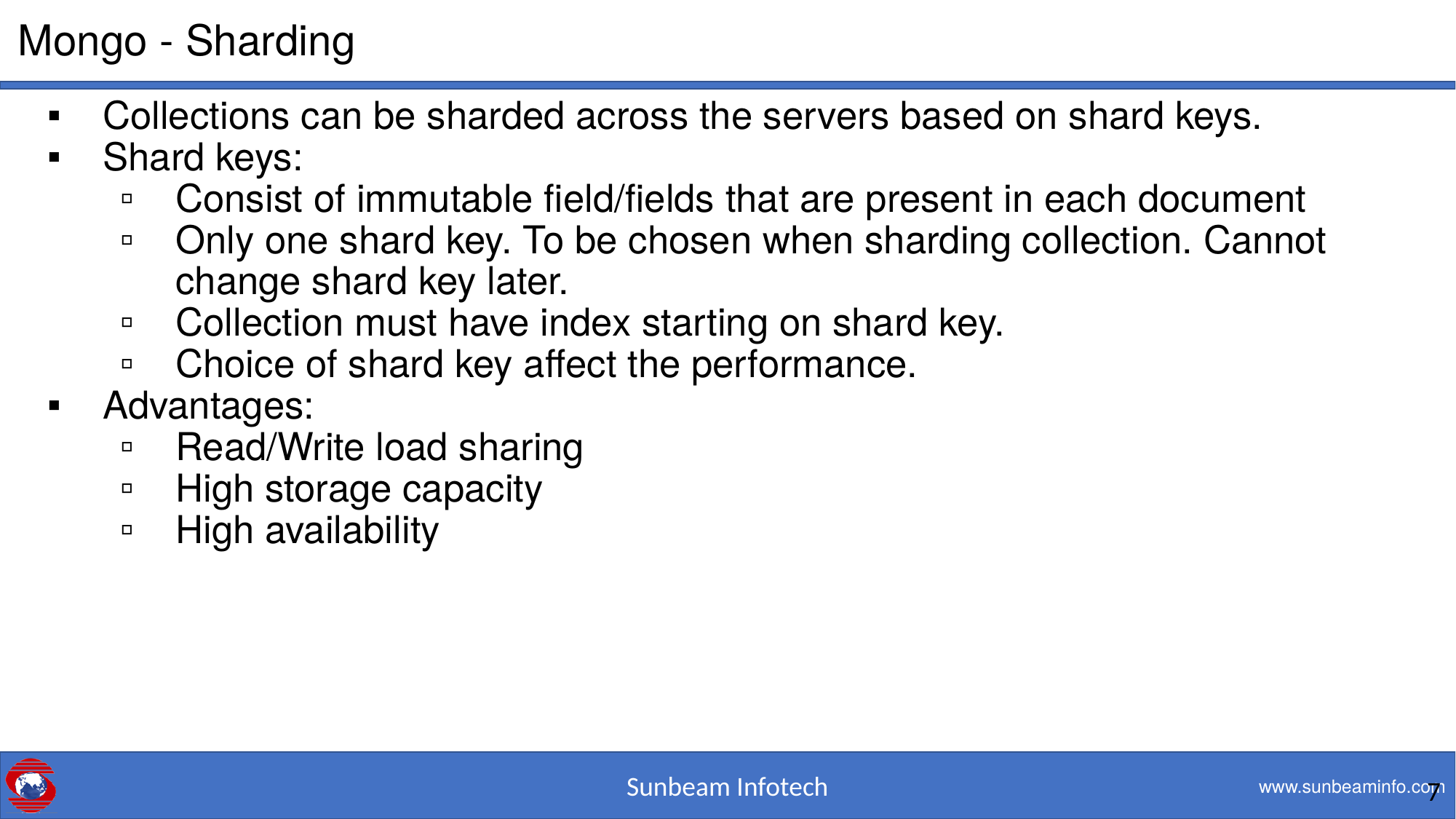

# Mongo - Sharding
Collections can be sharded across the servers based on shard keys.
Shard keys:
Consist of immutable field/fields that are present in each document
Only one shard key. To be chosen when sharding collection. Cannot change shard key later.
Collection must have index starting on shard key.
Choice of shard key affect the performance.
Advantages:
Read/Write load sharing
High storage capacity
High availability
7